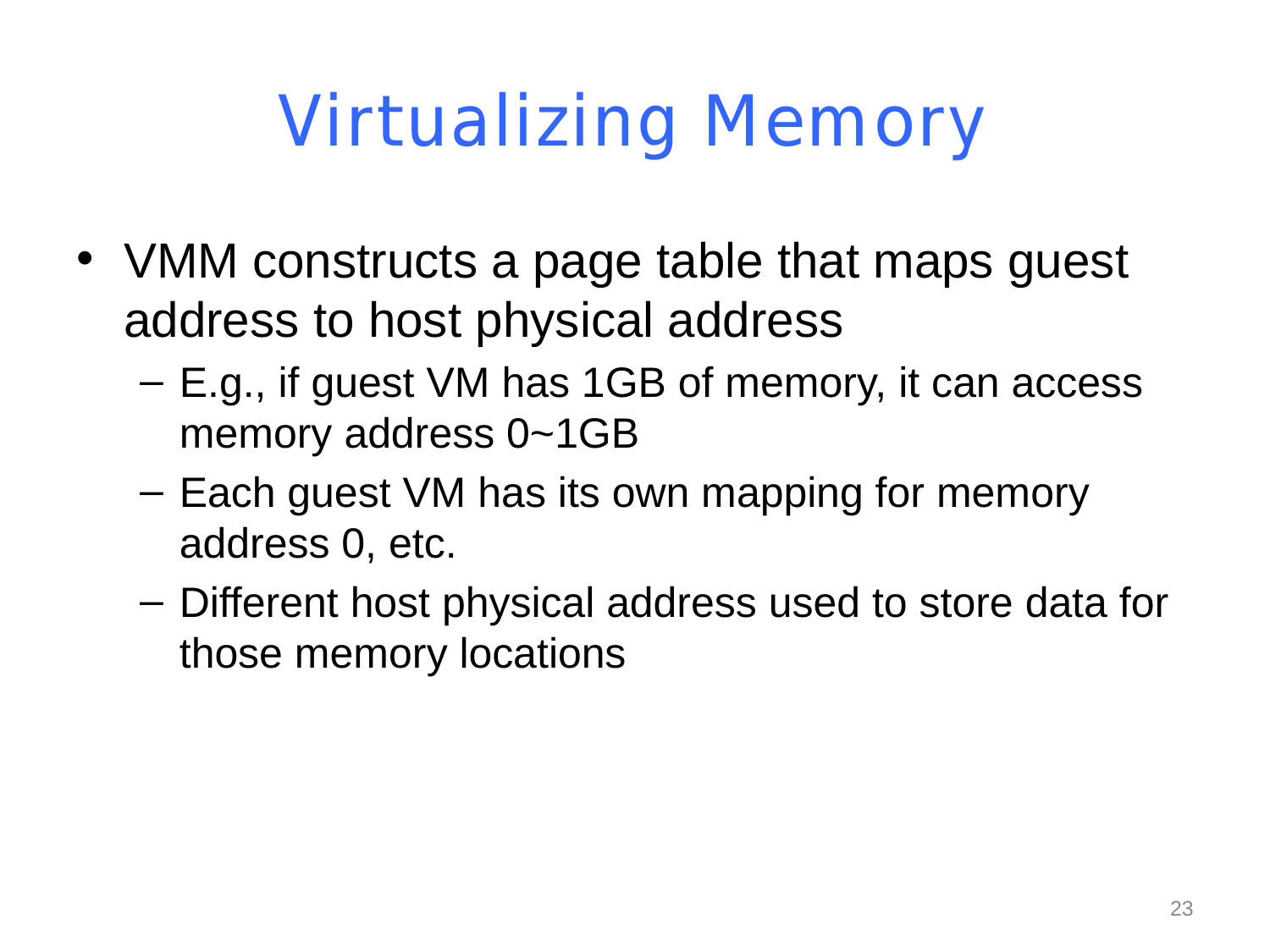

# Virtualizing Memory
VMM constructs a page table that maps guest address to host physical address
E.g., if guest VM has 1GB of memory, it can access memory address 0~1GB
Each guest VM has its own mapping for memory address 0, etc.
Different host physical address used to store data for those memory locations
23